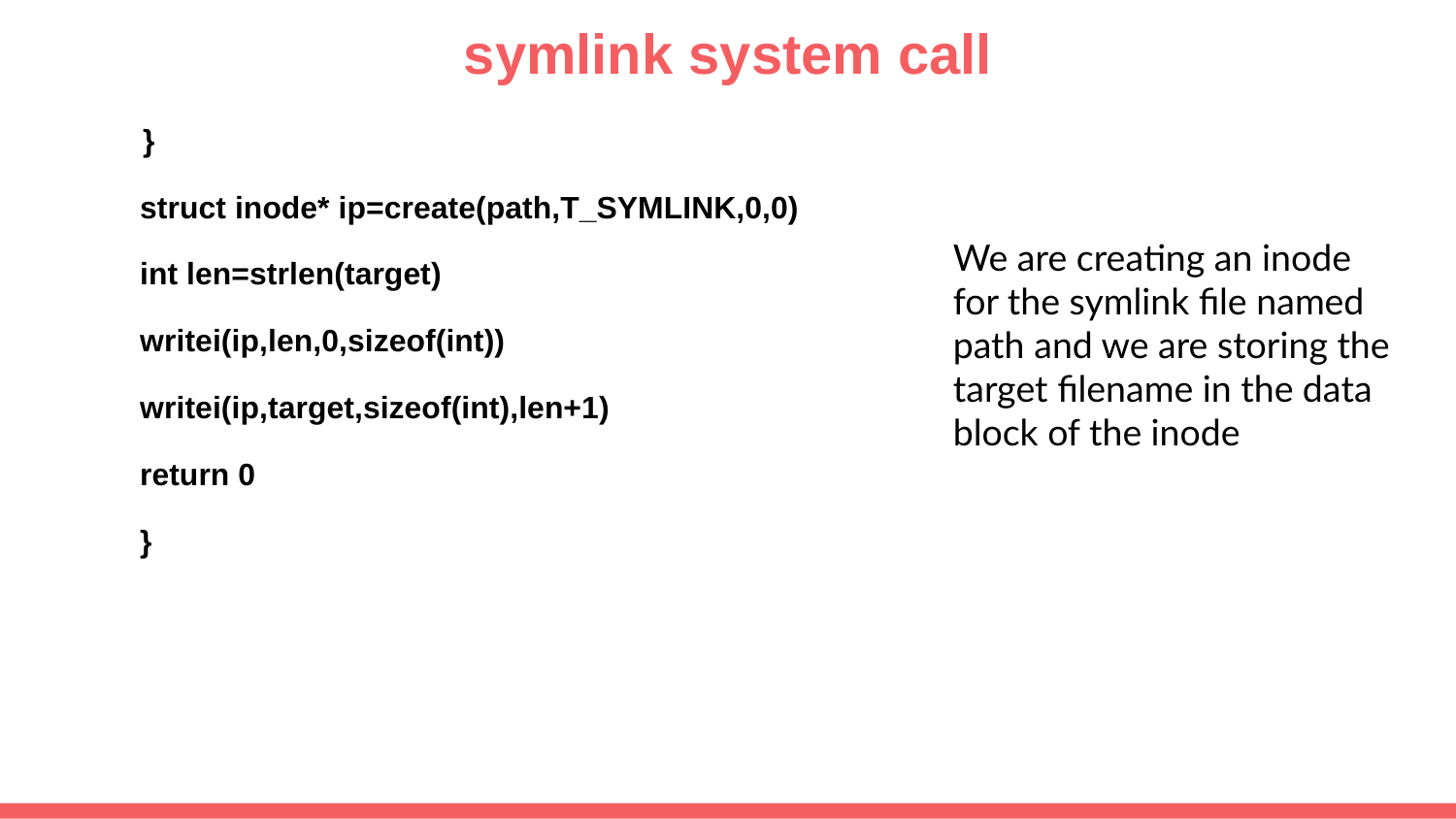

# symlink system call
     }
             struct inode* ip=create(path,T_SYMLINK,0,0)
             int len=strlen(target)
             writei(ip,len,0,sizeof(int))
             writei(ip,target,sizeof(int),len+1)
             return 0
             }

We are creating an inode for the symlink file named path and we are storing the target filename in the data block of the inode